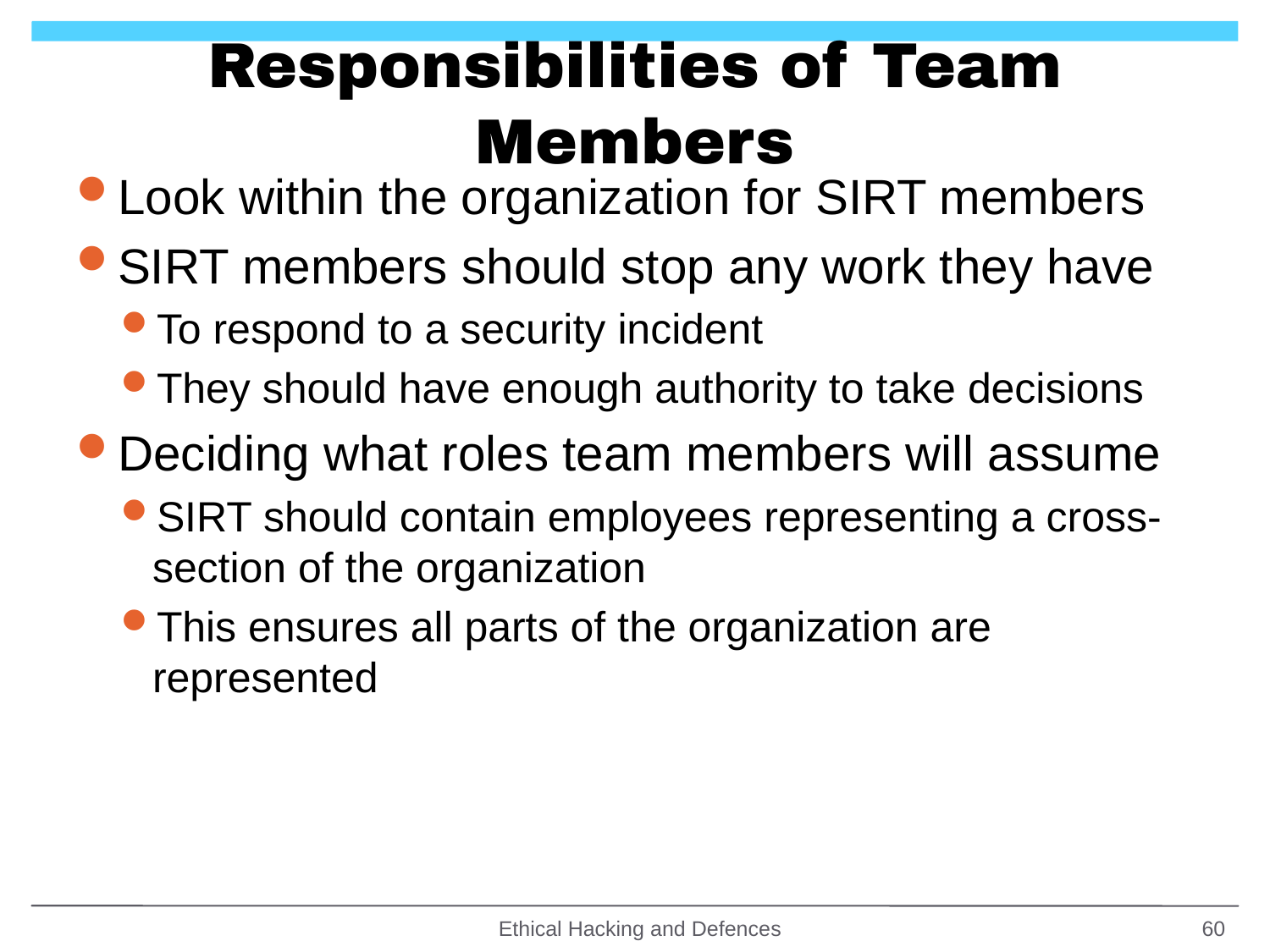

# Responsibilities of Team Members
Look within the organization for SIRT members
SIRT members should stop any work they have
To respond to a security incident
They should have enough authority to take decisions
Deciding what roles team members will assume
SIRT should contain employees representing a cross-section of the organization
This ensures all parts of the organization are represented
Ethical Hacking and Defences
60